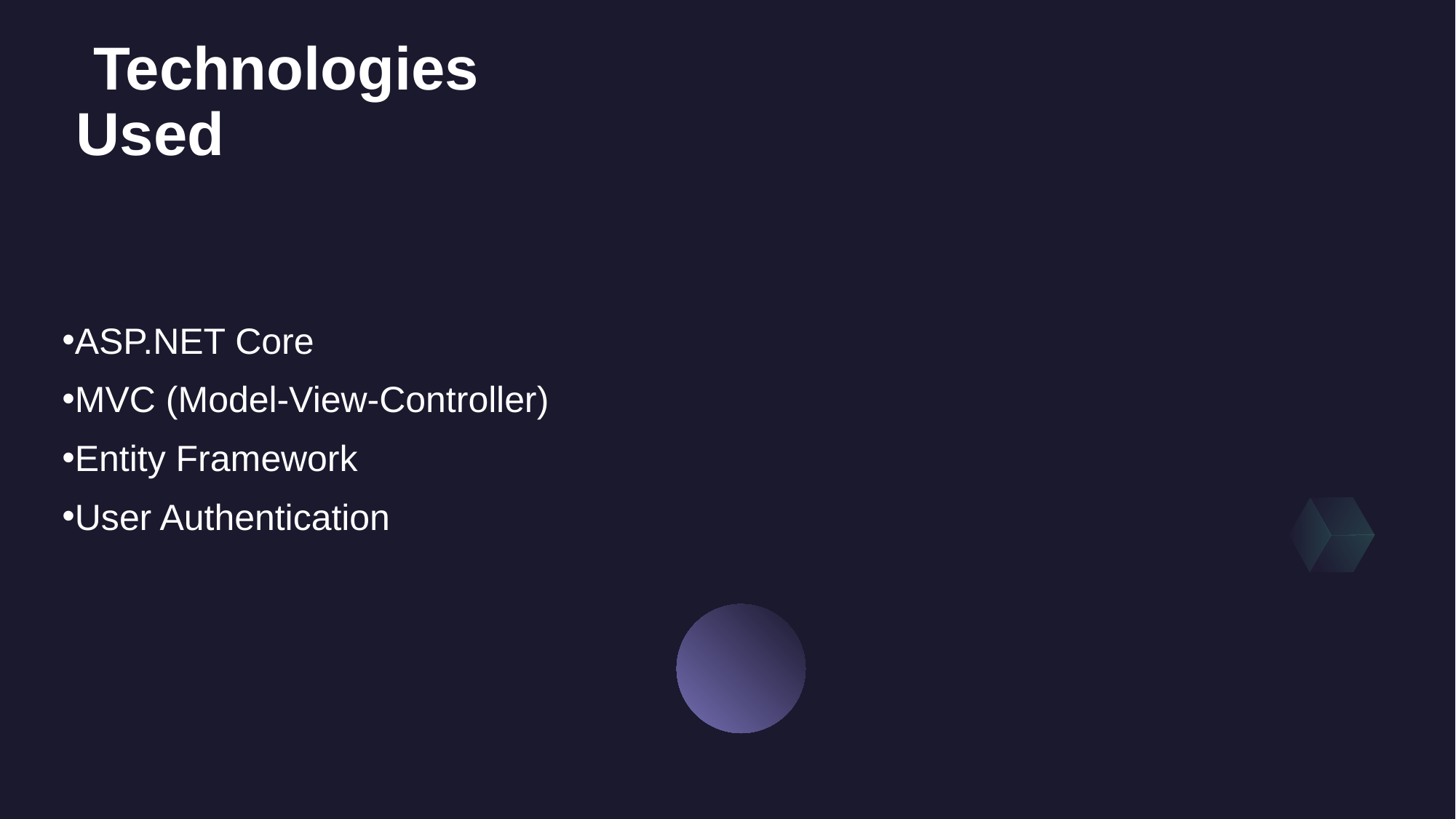

# Technologies Used
ASP.NET Core
MVC (Model-View-Controller)
Entity Framework
User Authentication